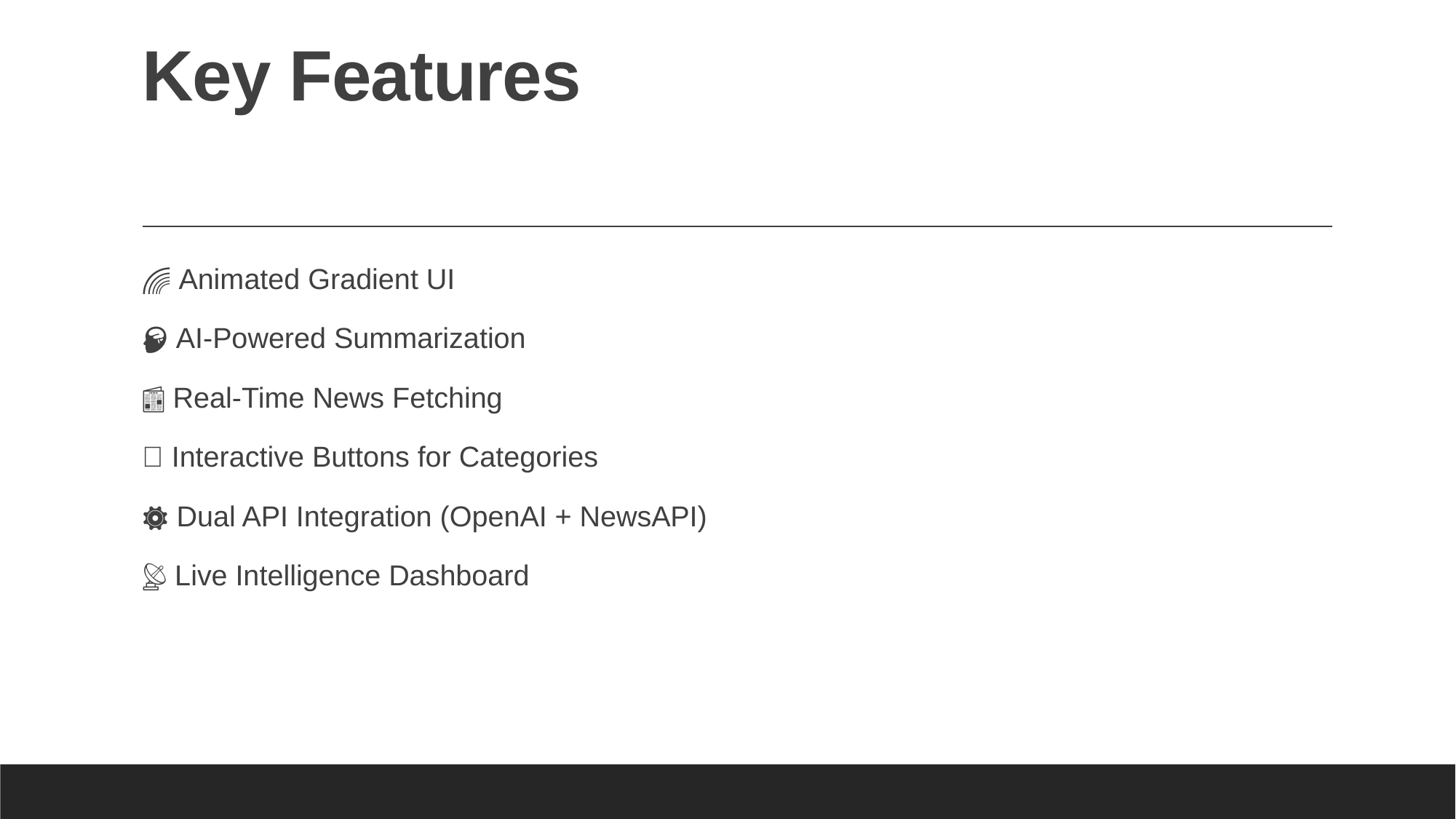

# Key Features
🌈 Animated Gradient UI
🧠 AI-Powered Summarization
📰 Real-Time News Fetching
🧩 Interactive Buttons for Categories
⚙️ Dual API Integration (OpenAI + NewsAPI)
📡 Live Intelligence Dashboard